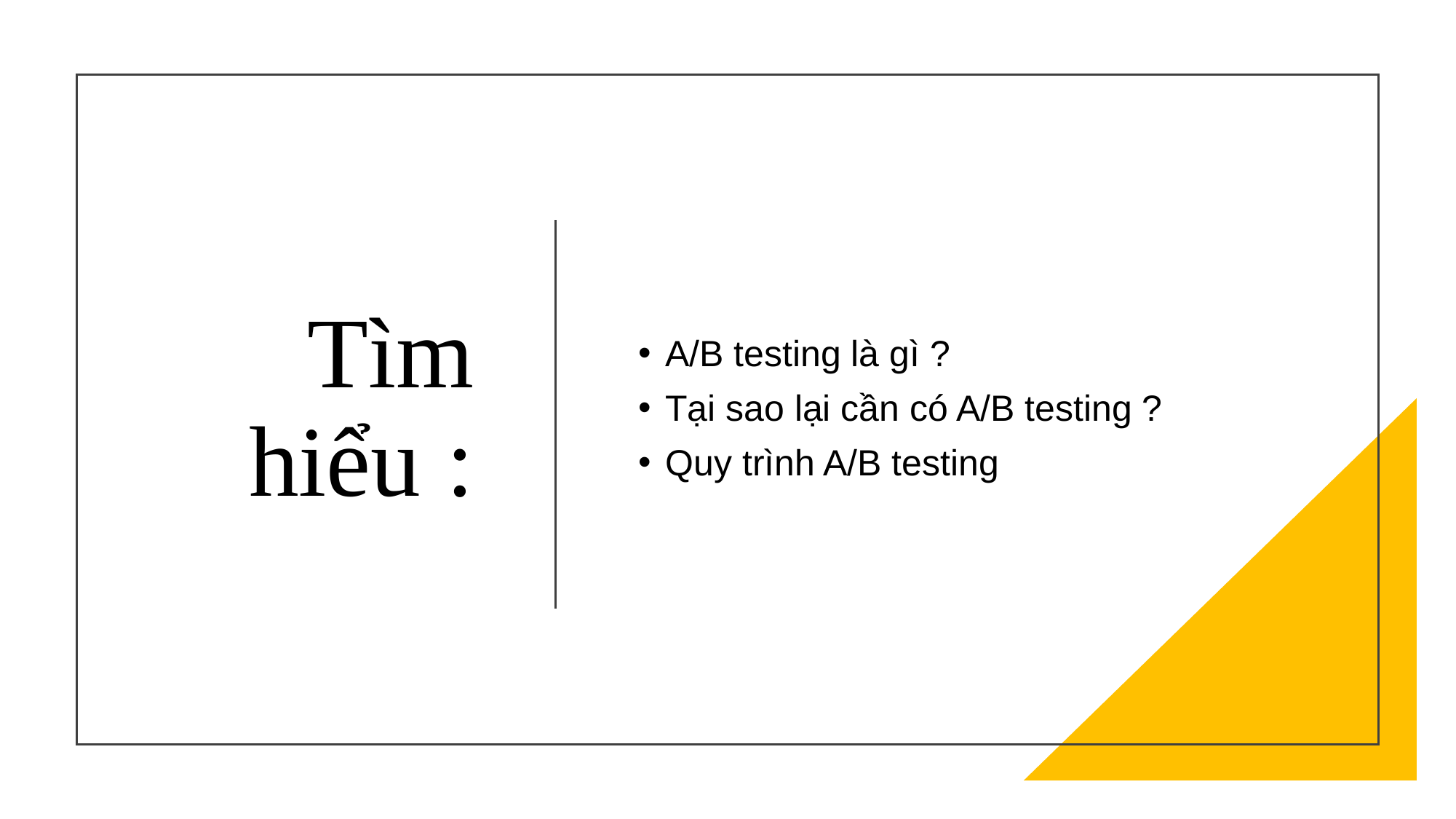

# Tìm hiểu :
A/B testing là gì ?
Tại sao lại cần có A/B testing ?
Quy trình A/B testing